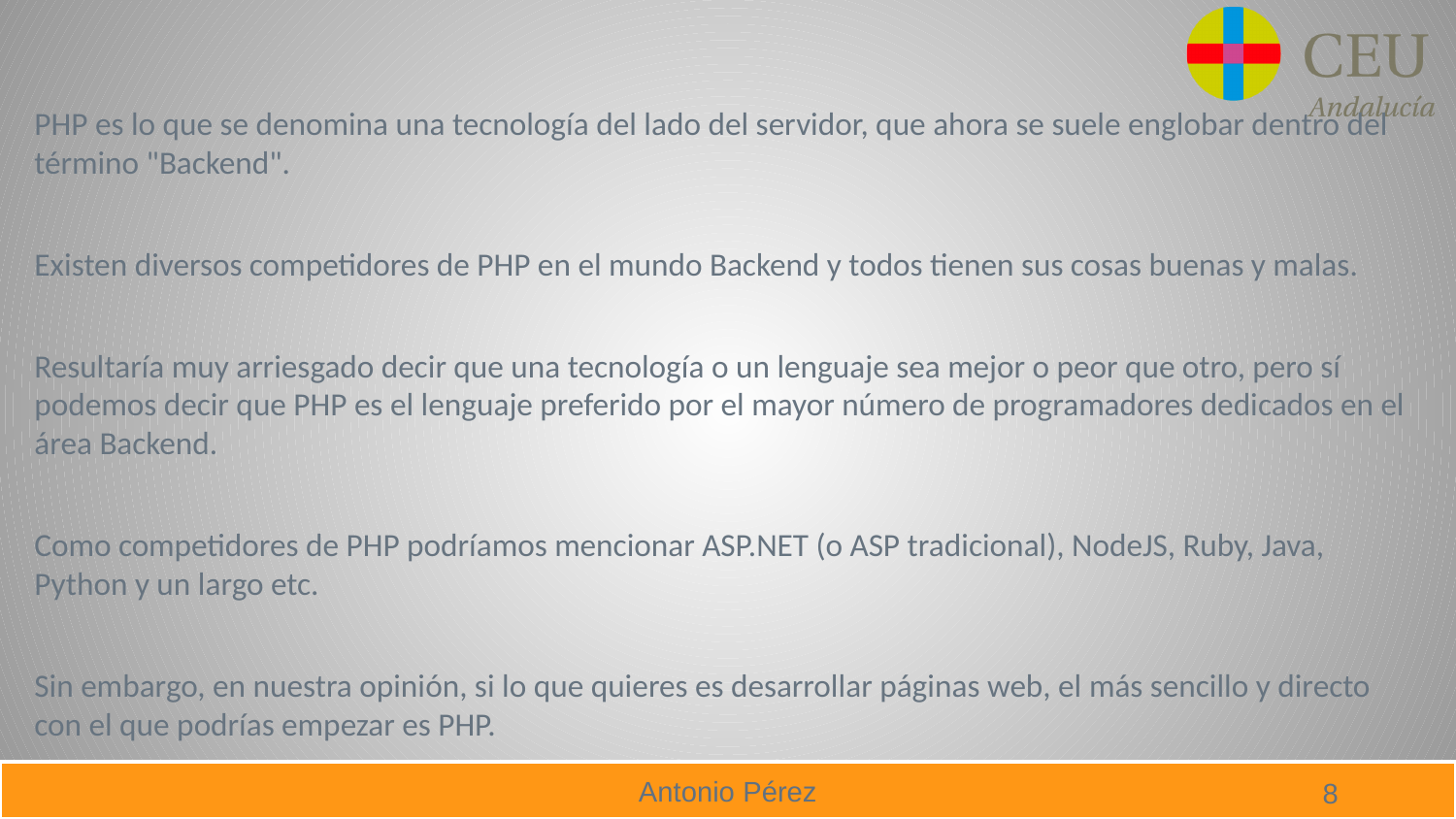

PHP es lo que se denomina una tecnología del lado del servidor, que ahora se suele englobar dentro del término "Backend".

Existen diversos competidores de PHP en el mundo Backend y todos tienen sus cosas buenas y malas.

Resultaría muy arriesgado decir que una tecnología o un lenguaje sea mejor o peor que otro, pero sí podemos decir que PHP es el lenguaje preferido por el mayor número de programadores dedicados en el área Backend.

Como competidores de PHP podríamos mencionar ASP.NET (o ASP tradicional), NodeJS, Ruby, Java, Python y un largo etc.

Sin embargo, en nuestra opinión, si lo que quieres es desarrollar páginas web, el más sencillo y directo con el que podrías empezar es PHP.
8